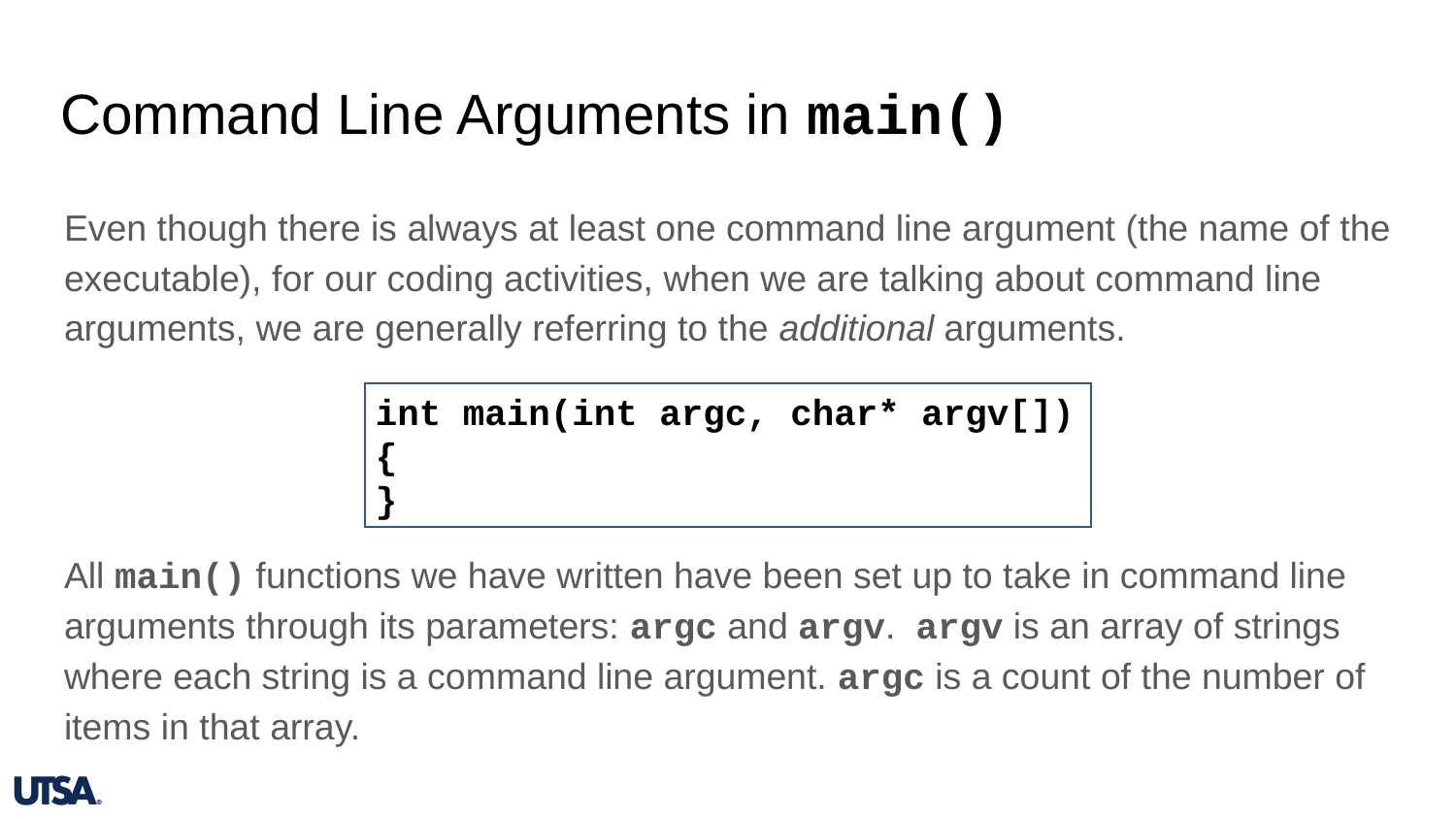

# Command Line Arguments in main()
Even though there is always at least one command line argument (the name of the executable), for our coding activities, when we are talking about command line arguments, we are generally referring to the additional arguments.

All main() functions we have written have been set up to take in command line arguments through its parameters: argc and argv.  argv is an array of strings where each string is a command line argument. argc is a count of the number of items in that array.

int main(int argc, char* argv[])
{
}